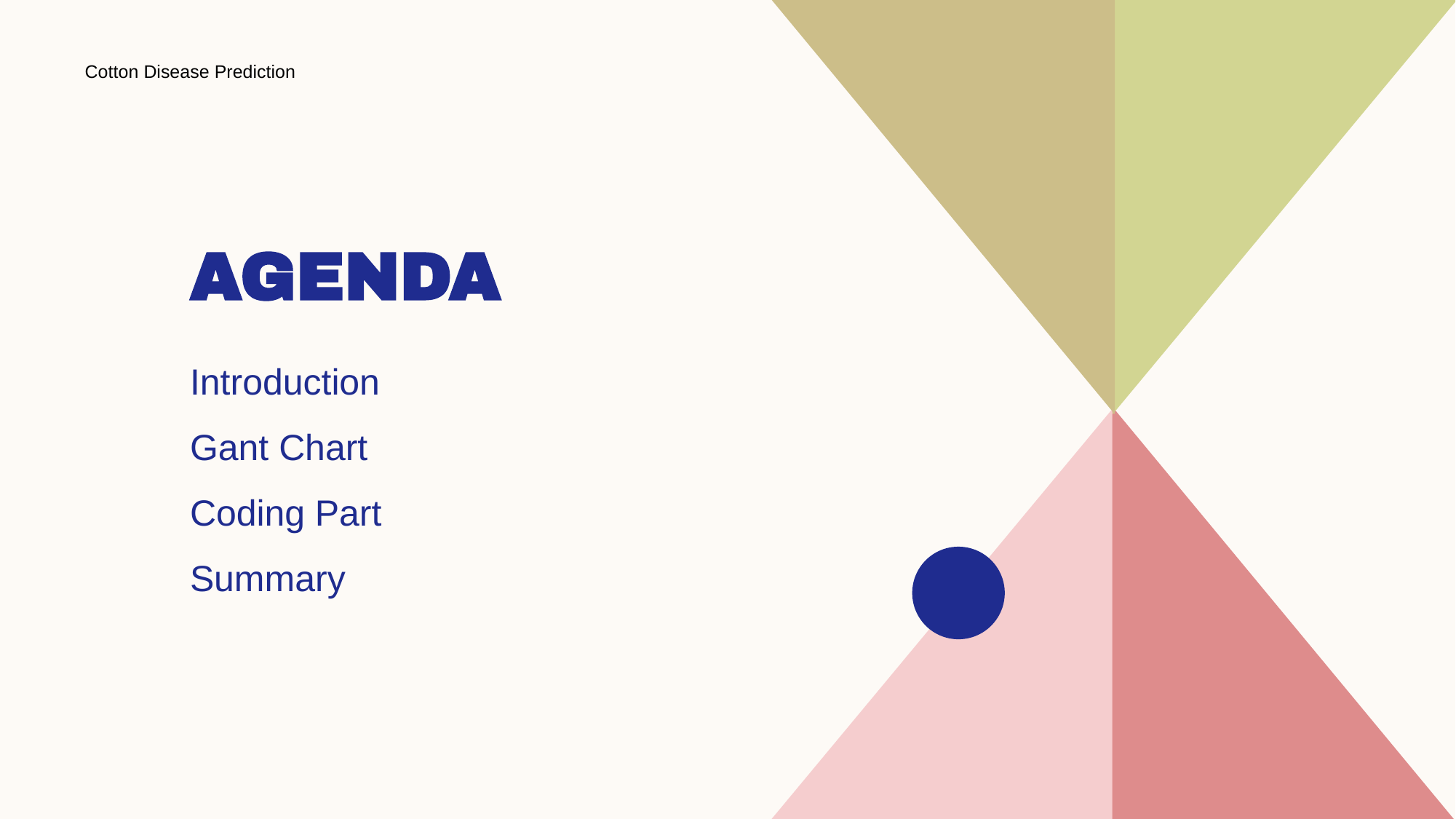

Cotton Disease Prediction
# AGENDA
Introduction​
Gant Chart
​Coding Part
​Summary​